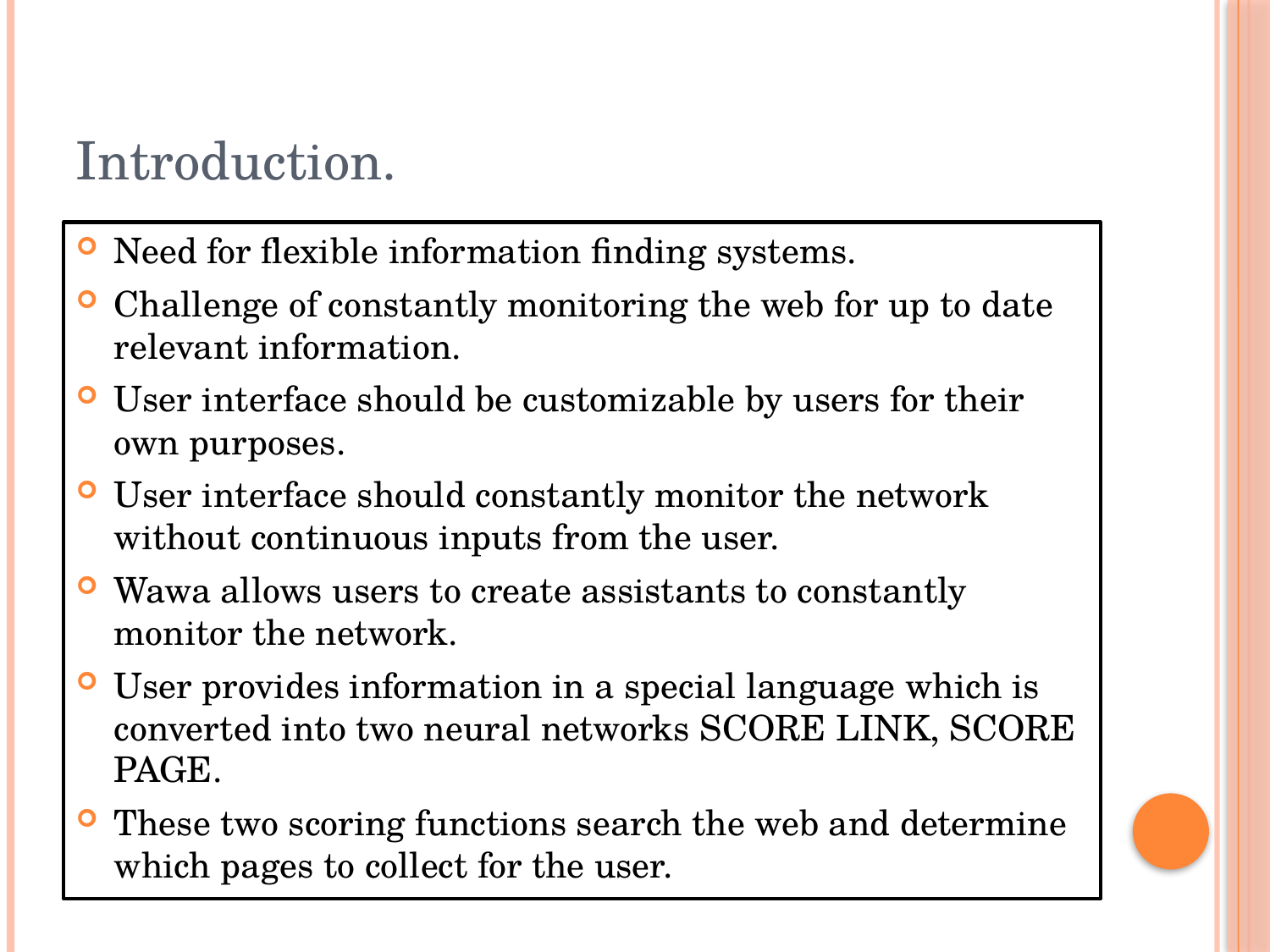

# Introduction.
Need for flexible information finding systems.
Challenge of constantly monitoring the web for up to date relevant information.
User interface should be customizable by users for their own purposes.
User interface should constantly monitor the network without continuous inputs from the user.
Wawa allows users to create assistants to constantly monitor the network.
User provides information in a special language which is converted into two neural networks score link, score page.
These two scoring functions search the web and determine which pages to collect for the user.